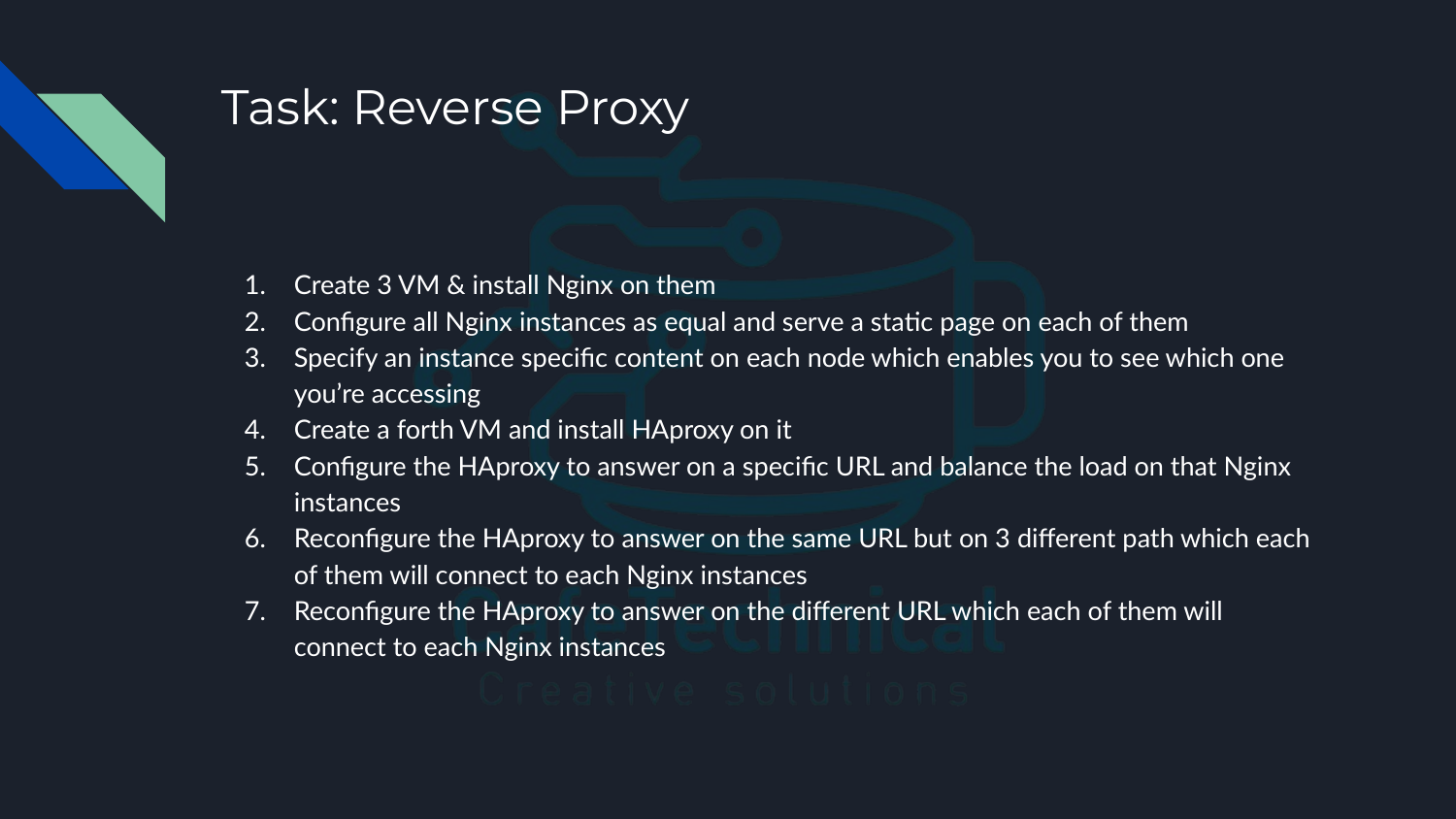

# Task: Reverse Proxy
Create 3 VM & install Nginx on them
Configure all Nginx instances as equal and serve a static page on each of them
Specify an instance specific content on each node which enables you to see which one you’re accessing
Create a forth VM and install HAproxy on it
Configure the HAproxy to answer on a specific URL and balance the load on that Nginx instances
Reconfigure the HAproxy to answer on the same URL but on 3 different path which each of them will connect to each Nginx instances
Reconfigure the HAproxy to answer on the different URL which each of them will connect to each Nginx instances